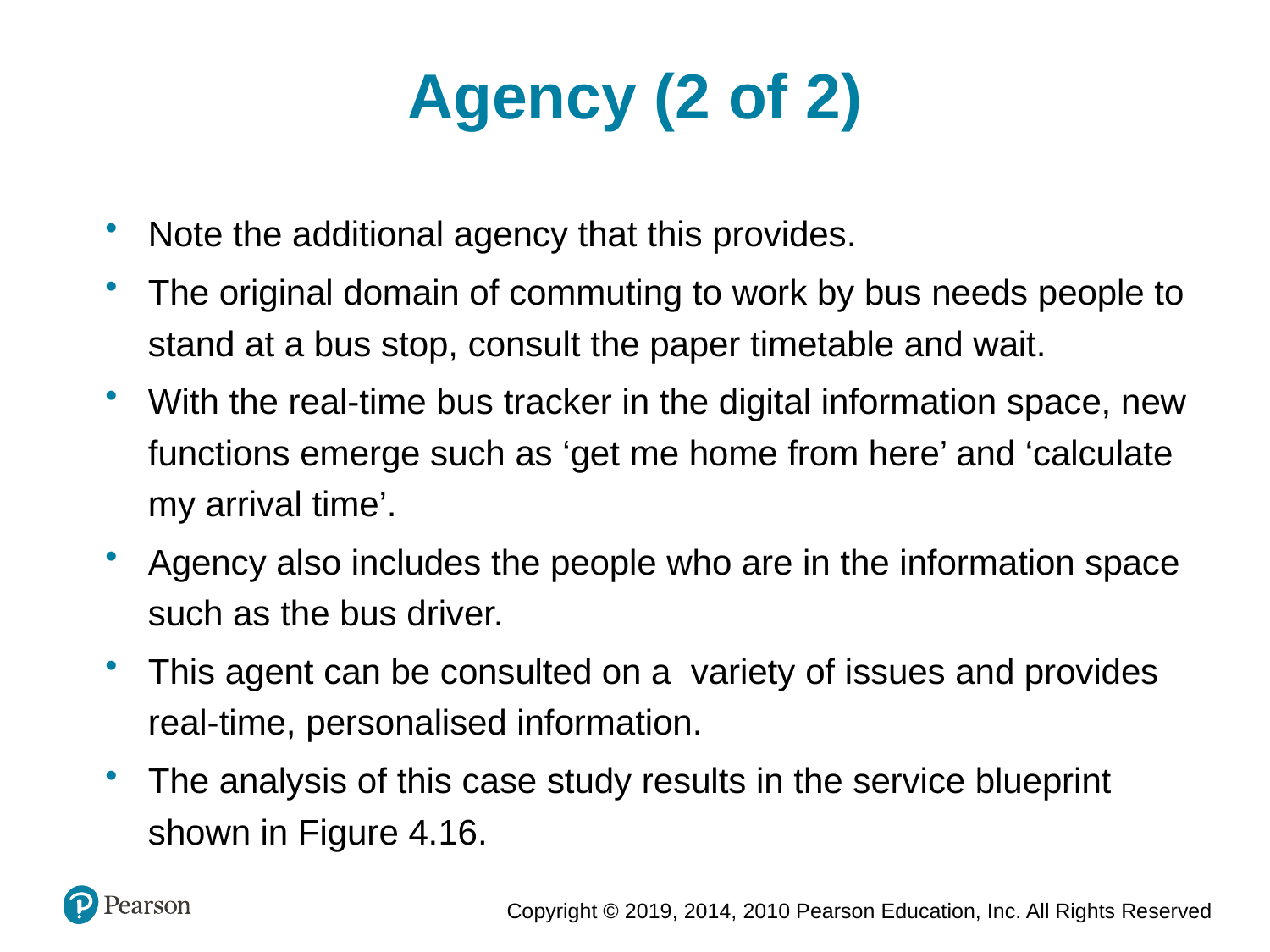

Agency (2 of 2)
Note the additional agency that this provides.
The original domain of commuting to work by bus needs people to stand at a bus stop, consult the paper timetable and wait.
With the real-time bus tracker in the digital information space, new functions emerge such as ‘get me home from here’ and ‘calculate my arrival time’.
Agency also includes the people who are in the information space such as the bus driver.
This agent can be consulted on a  variety of issues and provides real-time, personalised information.
The analysis of this case study results in the service blueprint shown in Figure 4.16.